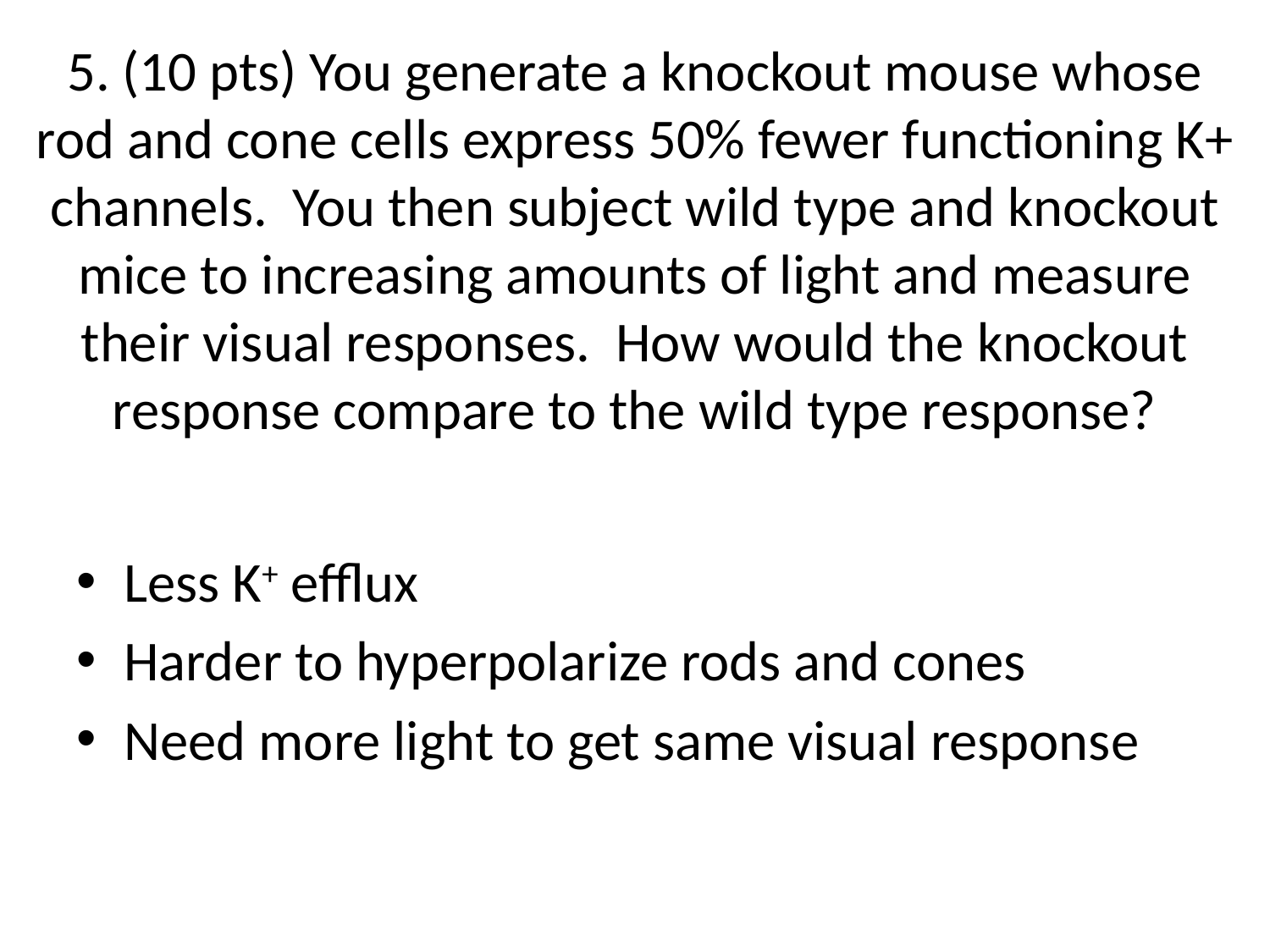

# 5. (10 pts) You generate a knockout mouse whose rod and cone cells express 50% fewer functioning K+ channels.  You then subject wild type and knockout mice to increasing amounts of light and measure their visual responses.  How would the knockout response compare to the wild type response?
Less K+ efflux
Harder to hyperpolarize rods and cones
Need more light to get same visual response